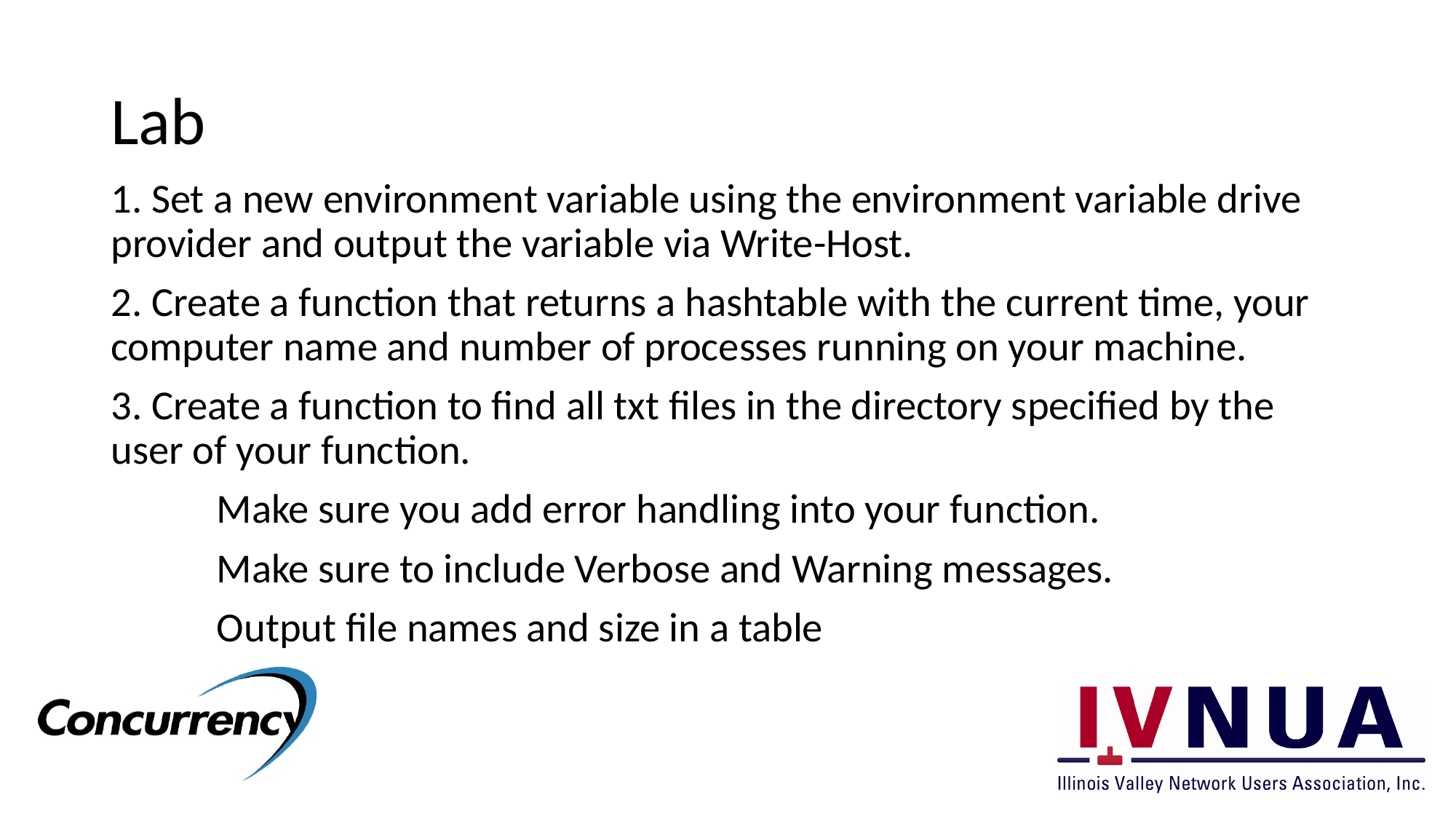

# Lab
1. Set a new environment variable using the environment variable drive provider and output the variable via Write-Host.
2. Create a function that returns a hashtable with the current time, your computer name and number of processes running on your machine.
3. Create a function to find all txt files in the directory specified by the user of your function.
	Make sure you add error handling into your function.
	Make sure to include Verbose and Warning messages.
	Output file names and size in a table